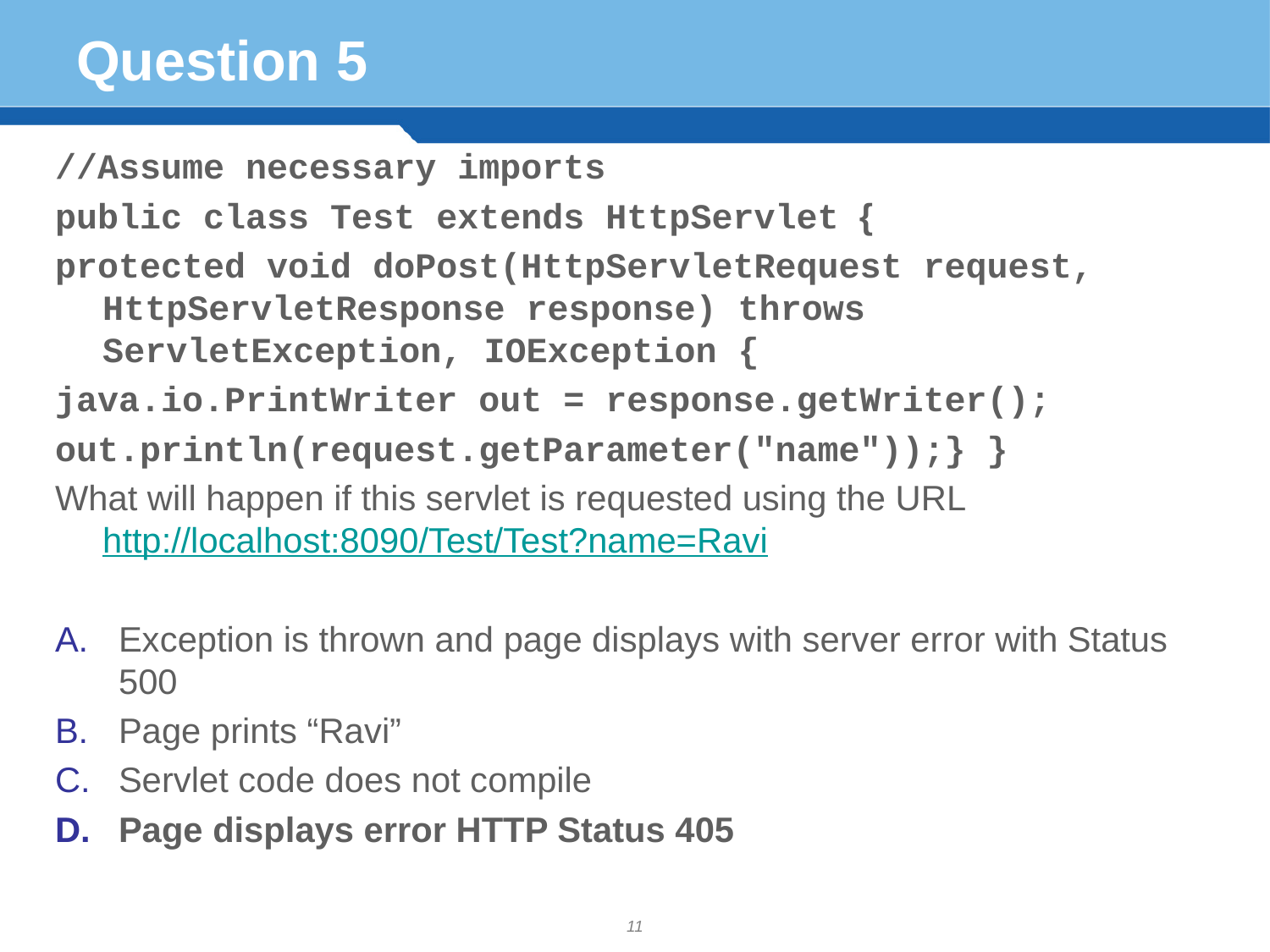

# Question 5
//Assume necessary imports
public class Test extends HttpServlet {
protected void doPost(HttpServletRequest request, HttpServletResponse response) throws ServletException, IOException {
java.io.PrintWriter out = response.getWriter();
out.println(request.getParameter("name"));} }
What will happen if this servlet is requested using the URL http://localhost:8090/Test/Test?name=Ravi

Exception is thrown and page displays with server error with Status 500
Page prints “Ravi”
Servlet code does not compile
Page displays error HTTP Status 405
11